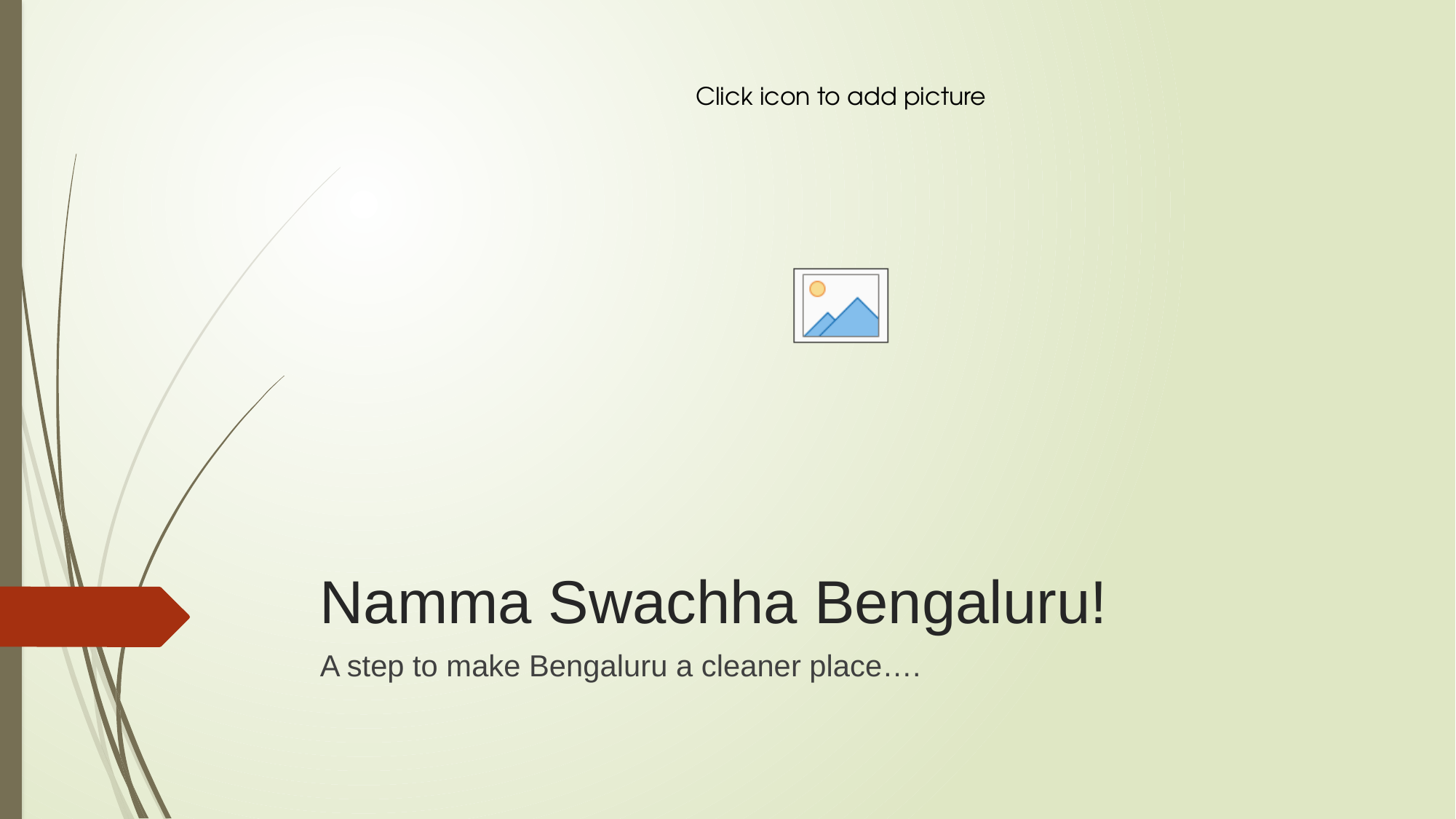

# Namma Swachha Bengaluru!
A step to make Bengaluru a cleaner place….